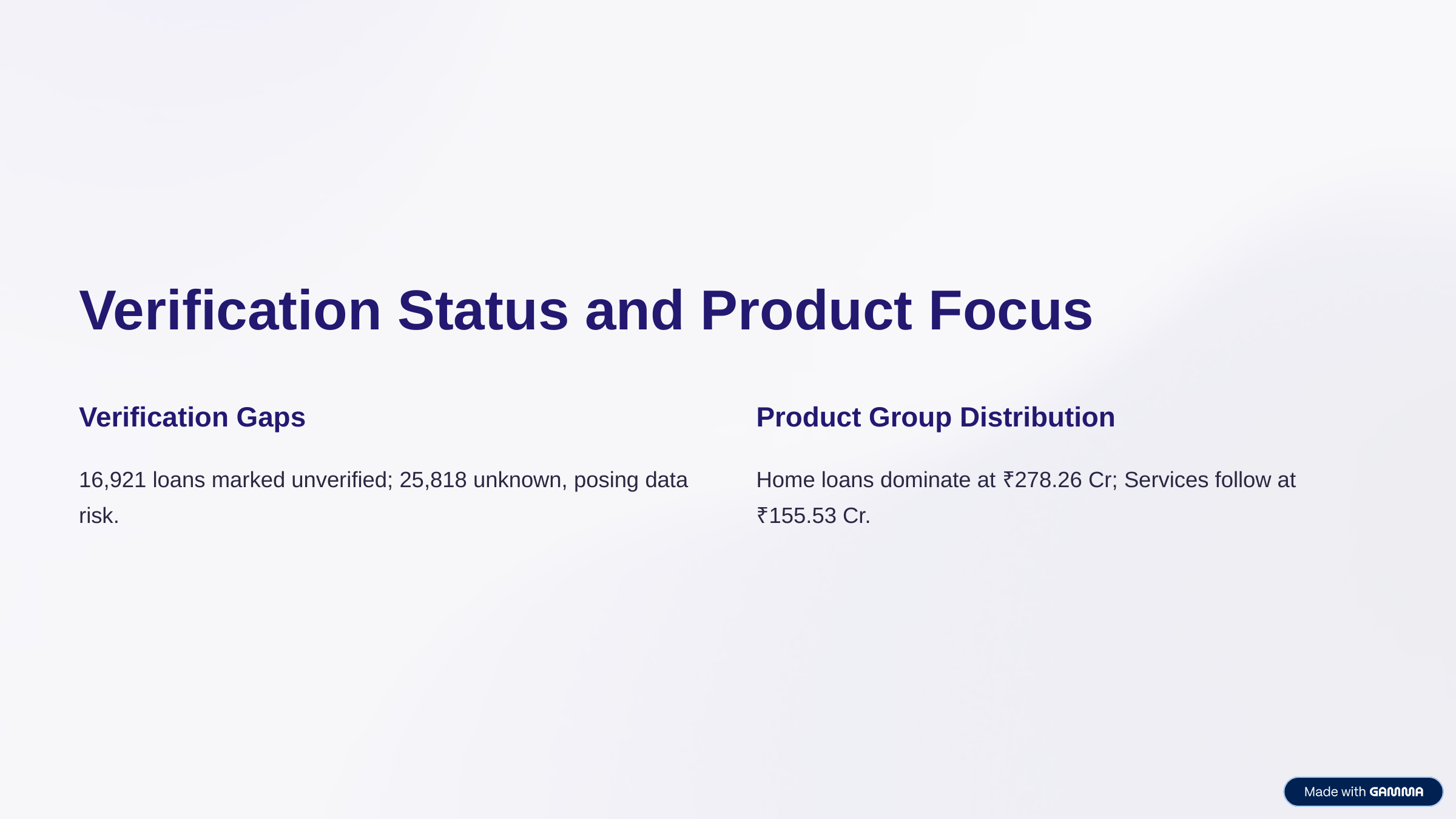

Verification Status and Product Focus
Verification Gaps
Product Group Distribution
16,921 loans marked unverified; 25,818 unknown, posing data risk.
Home loans dominate at ₹278.26 Cr; Services follow at ₹155.53 Cr.